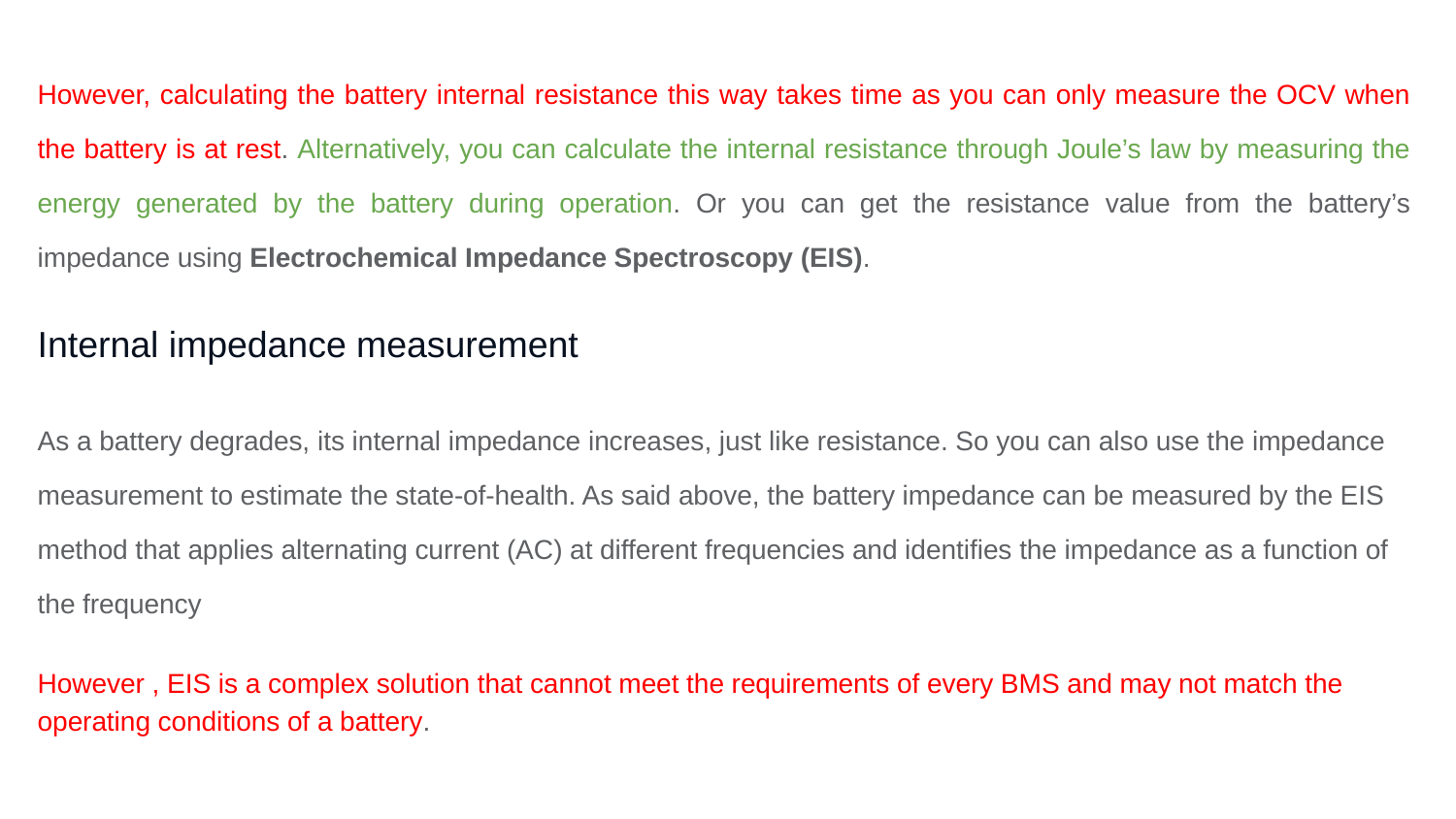

However, calculating the battery internal resistance this way takes time as you can only measure the OCV when the battery is at rest. Alternatively, you can calculate the internal resistance through Joule’s law by measuring the energy generated by the battery during operation. Or you can get the resistance value from the battery’s impedance using Electrochemical Impedance Spectroscopy (EIS).
Internal impedance measurement
As a battery degrades, its internal impedance increases, just like resistance. So you can also use the impedance measurement to estimate the state-of-health. As said above, the battery impedance can be measured by the EIS method that applies alternating current (AC) at different frequencies and identifies the impedance as a function of the frequency
However , EIS is a complex solution that cannot meet the requirements of every BMS and may not match the operating conditions of a battery.